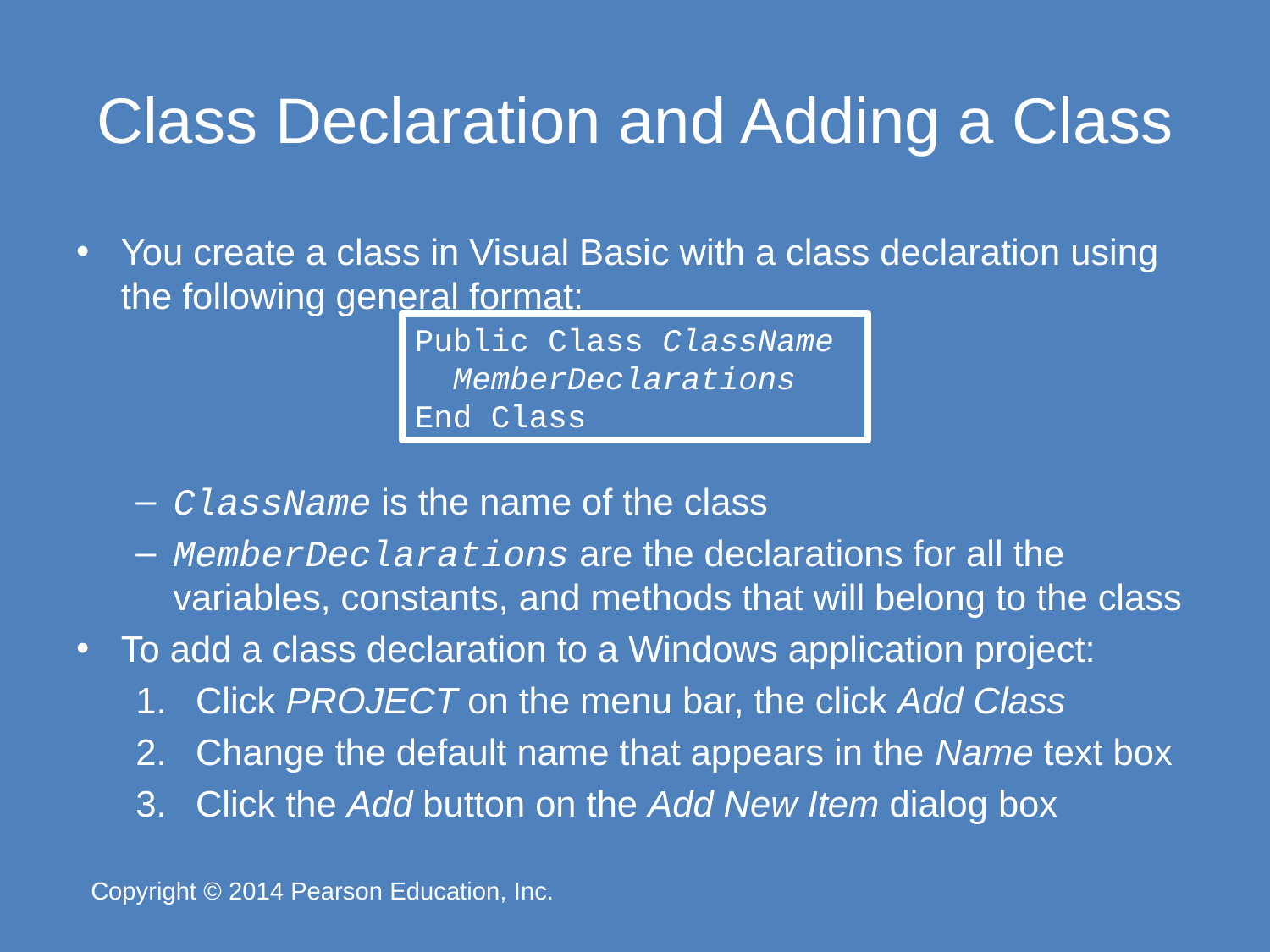

# Class Declaration and Adding a Class
You create a class in Visual Basic with a class declaration using the following general format:

ClassName is the name of the class
MemberDeclarations are the declarations for all the variables, constants, and methods that will belong to the class
To add a class declaration to a Windows application project:
Click PROJECT on the menu bar, the click Add Class
Change the default name that appears in the Name text box
Click the Add button on the Add New Item dialog box

Public Class ClassName
  MemberDeclarations
End Class